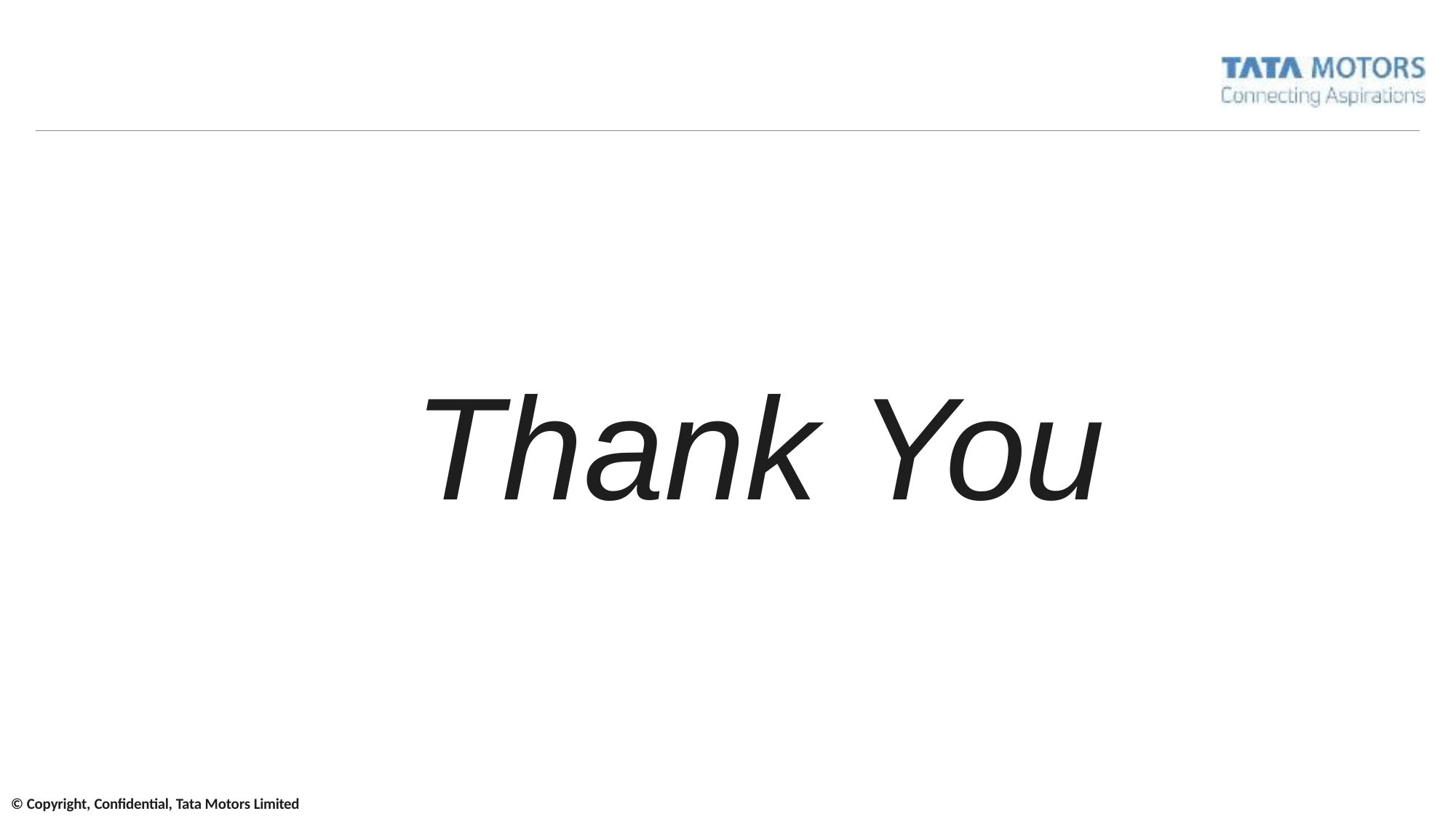

# Thank You
© Copyright, Confidential, Tata Motors Limited